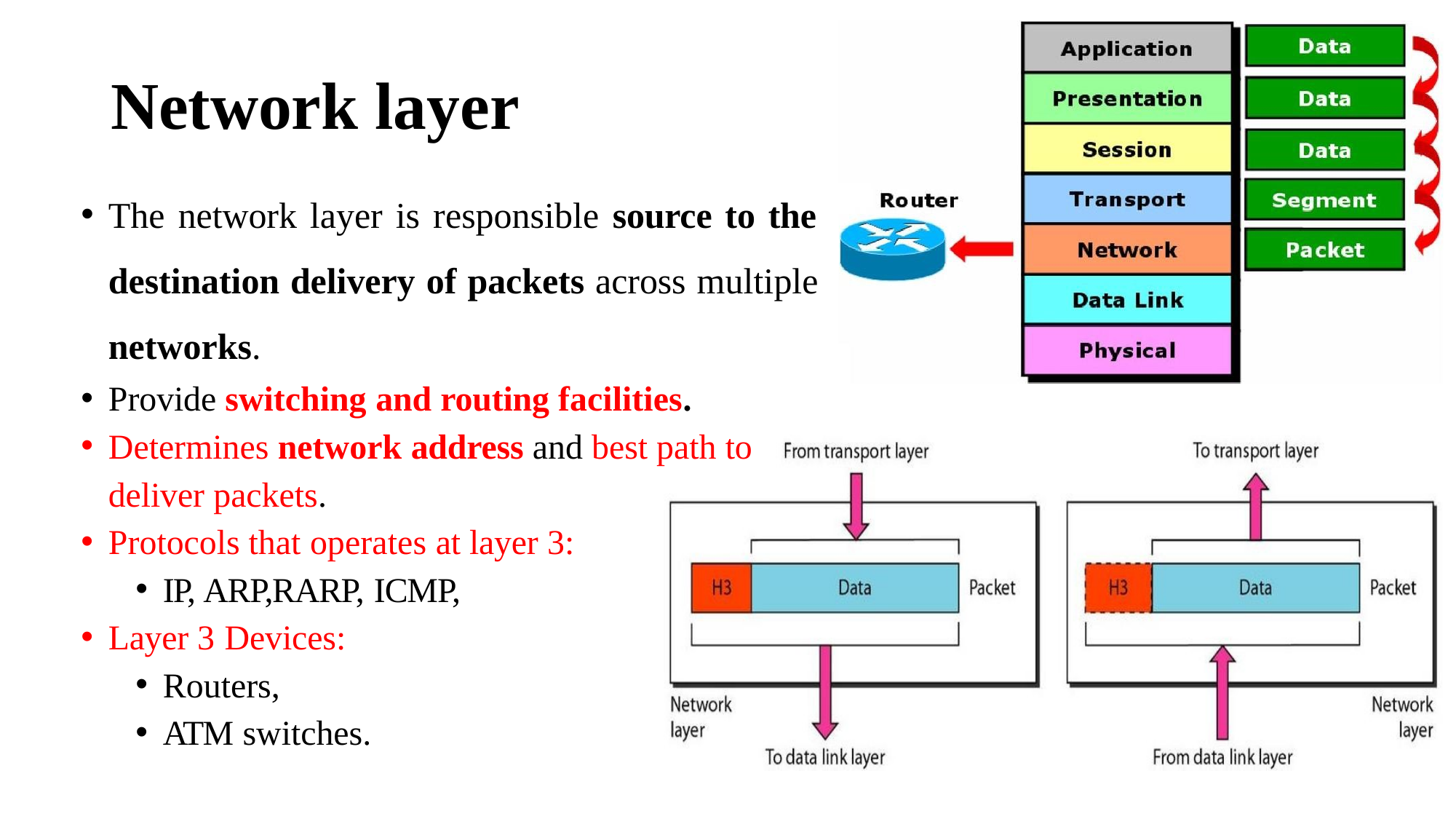

# Network layer
The network layer is responsible source to the  destination delivery of packets across multiple  networks.
Provide switching and routing facilities.
Determines network address and best path to
deliver packets.
Protocols that operates at layer 3:
IP, ARP,RARP, ICMP,
Layer 3 Devices:
Routers,
ATM switches.